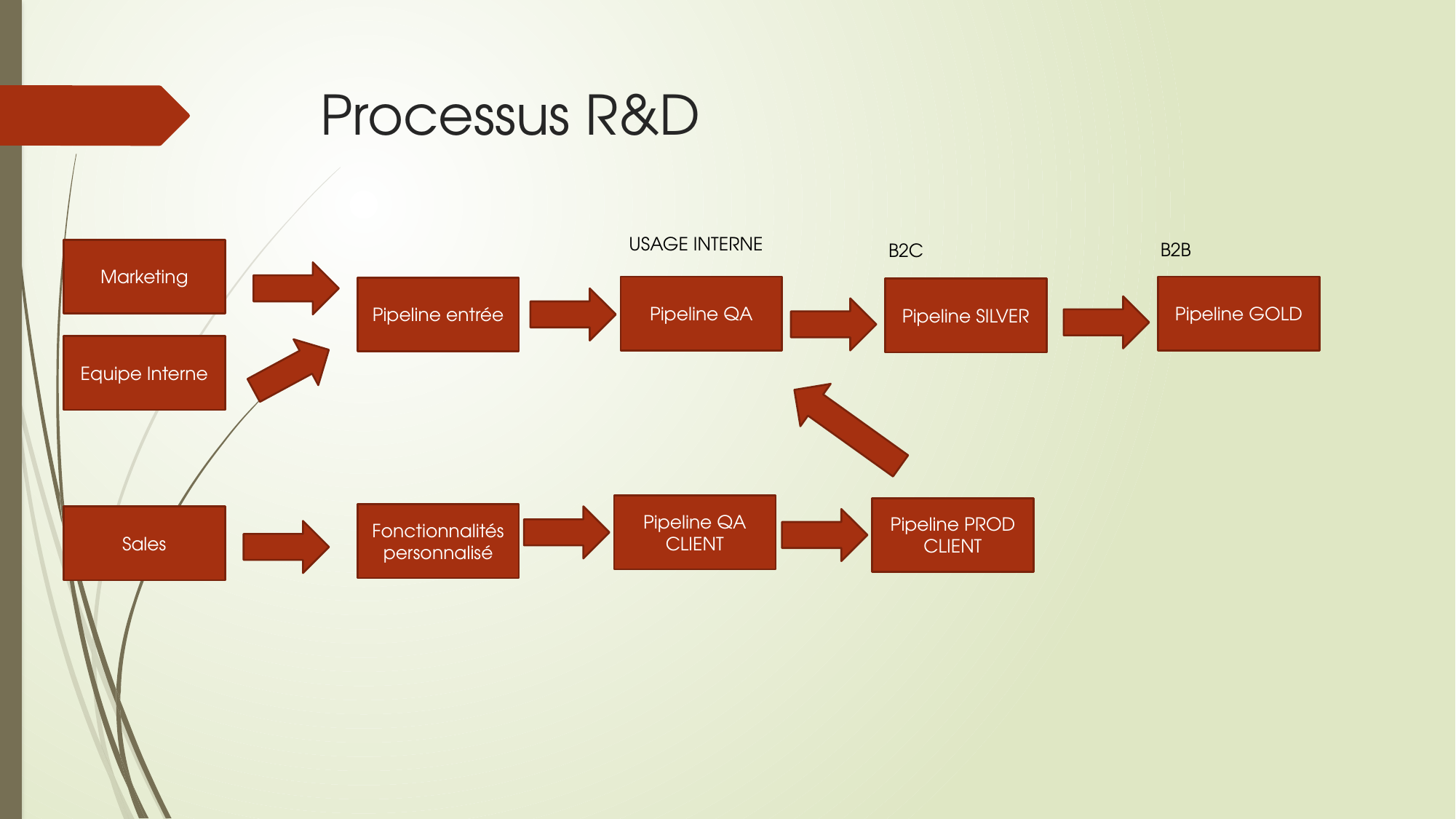

# Processus R&D
USAGE INTERNE
B2B
B2C
Marketing

Pipeline QA
Pipeline GOLD
Pipeline entrée
Pipeline SILVER

Equipe Interne

Pipeline QA
CLIENT
Pipeline PROD
CLIENT
Fonctionnalités personnalisé
Sales